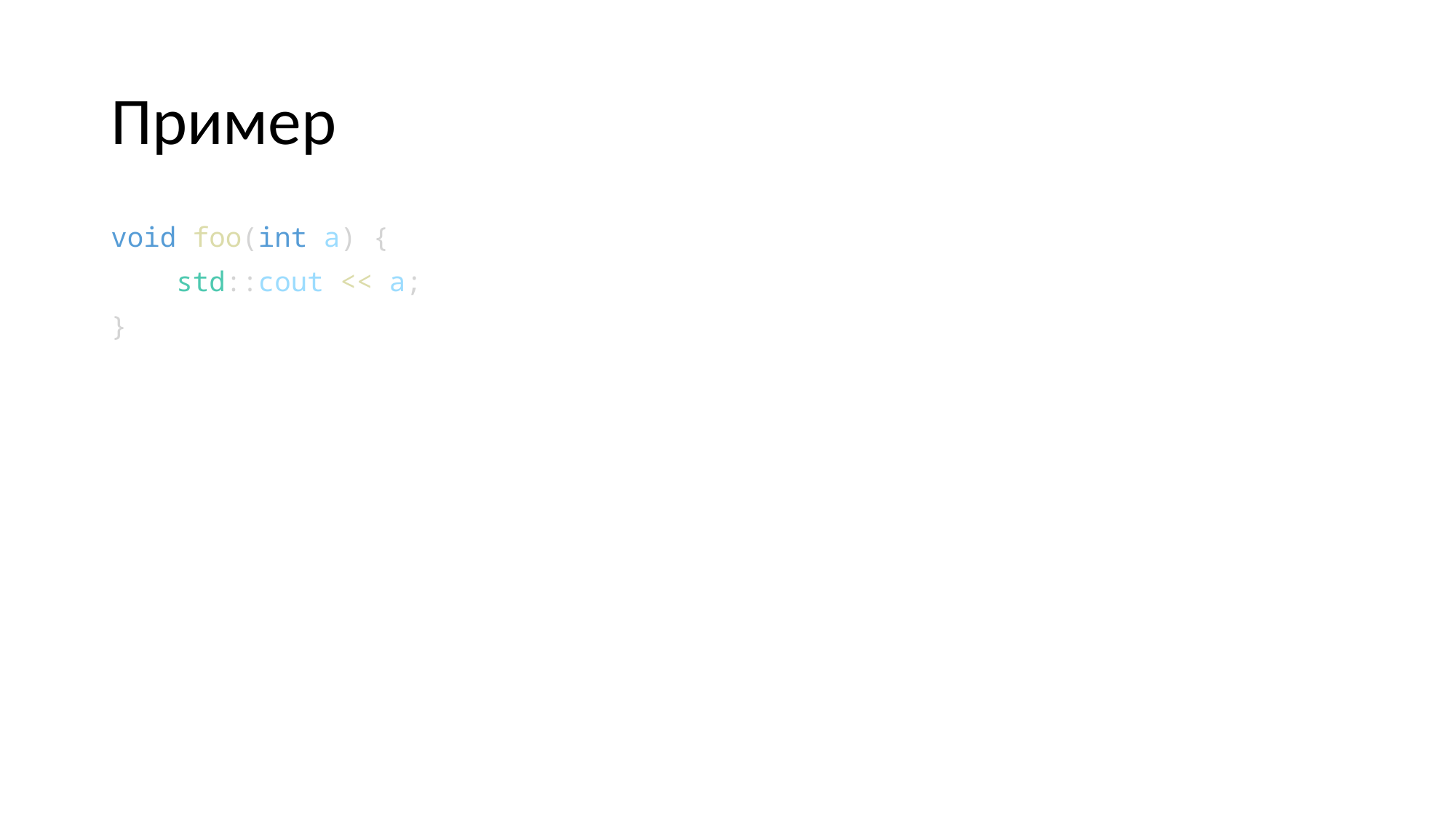

# Пример
void foo(int a) {
    std::cout << a;
}